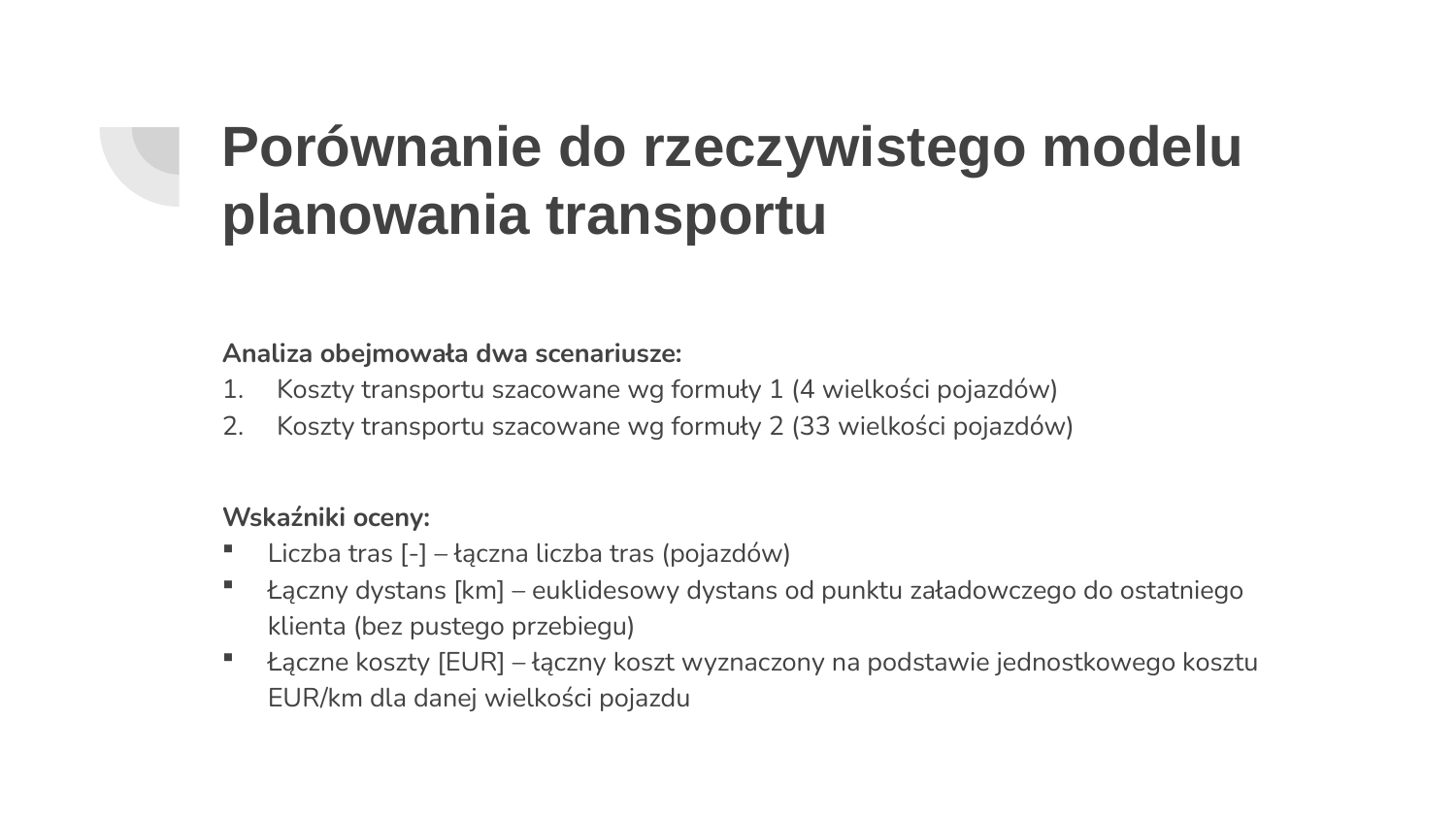

# Porównanie do rzeczywistego modelu planowania transportu
Analiza obejmowała dwa scenariusze:
Koszty transportu szacowane wg formuły 1 (4 wielkości pojazdów)
Koszty transportu szacowane wg formuły 2 (33 wielkości pojazdów)

Wskaźniki oceny:
Liczba tras [-] – łączna liczba tras (pojazdów)
Łączny dystans [km] – euklidesowy dystans od punktu załadowczego do ostatniego klienta (bez pustego przebiegu)
Łączne koszty [EUR] – łączny koszt wyznaczony na podstawie jednostkowego kosztu EUR/km dla danej wielkości pojazdu